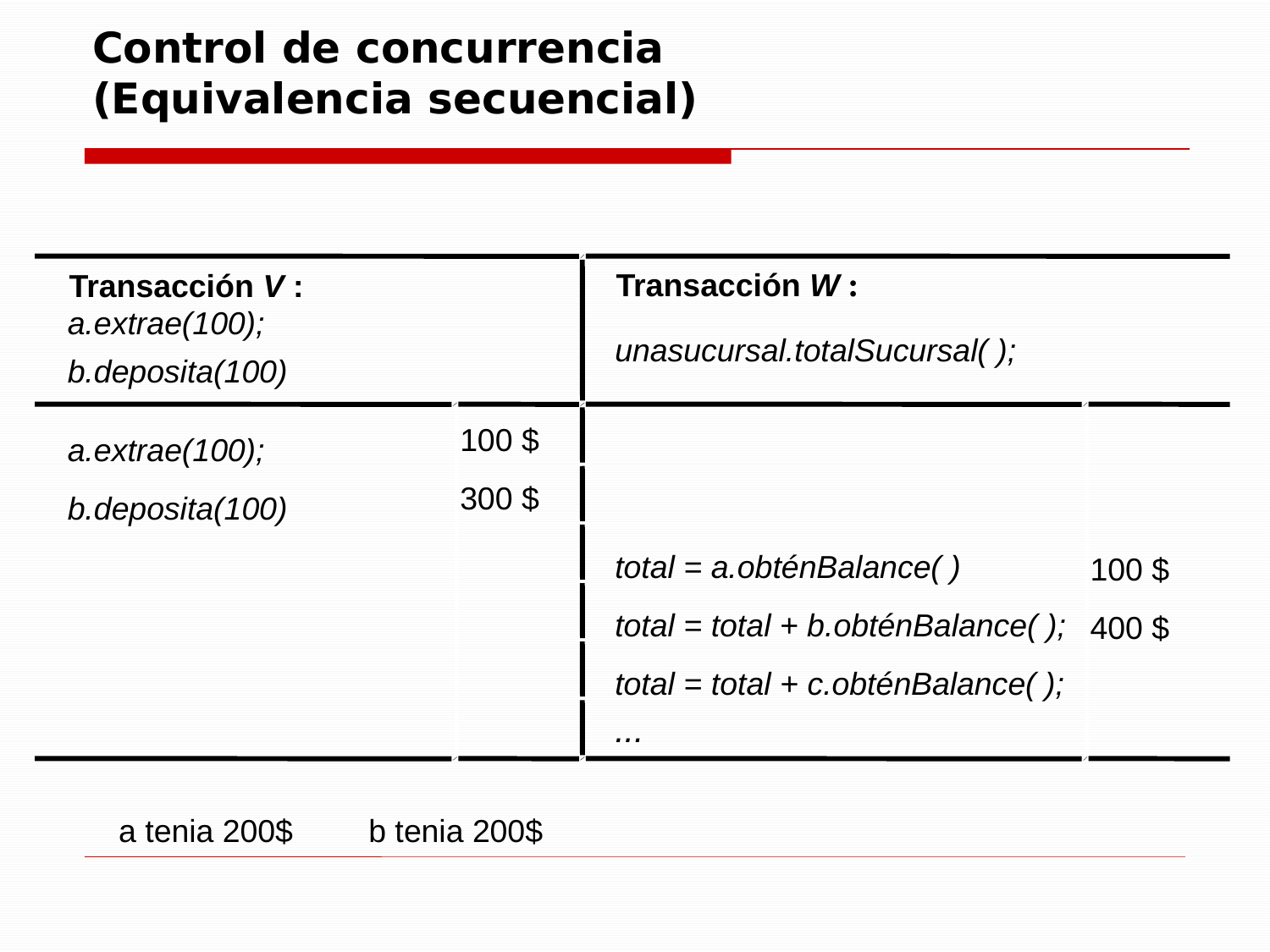

# Control de concurrencia (Equivalencia secuencial)

a.extrae(100);
unasucursal.totalSucursal( );
b.deposita(100)

100 $
a.extrae(100);

300 $
b.deposita(100)

total = a.obténBalance( )
100 $

total = total + b.obténBalance( );
400 $

total = total + c.obténBalance( );

...

Transacción W :
Transacción V :
a tenia 200$
b tenia 200$